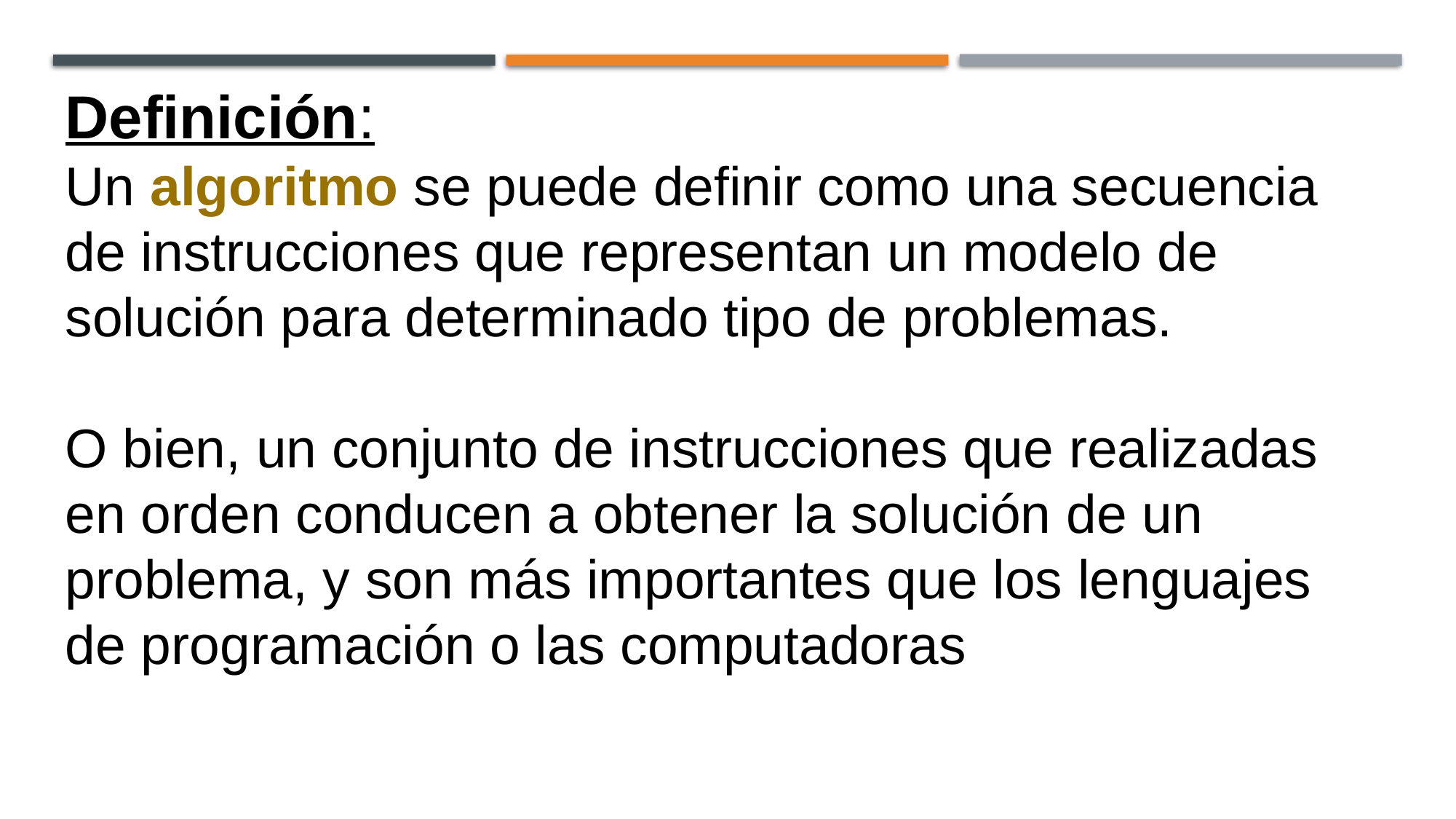

Definición:
Un algoritmo se puede definir como una secuencia de instrucciones que representan un modelo de solución para determinado tipo de problemas.

O bien, un conjunto de instrucciones que realizadas en orden conducen a obtener la solución de un problema, y son más importantes que los lenguajes de programación o las computadoras